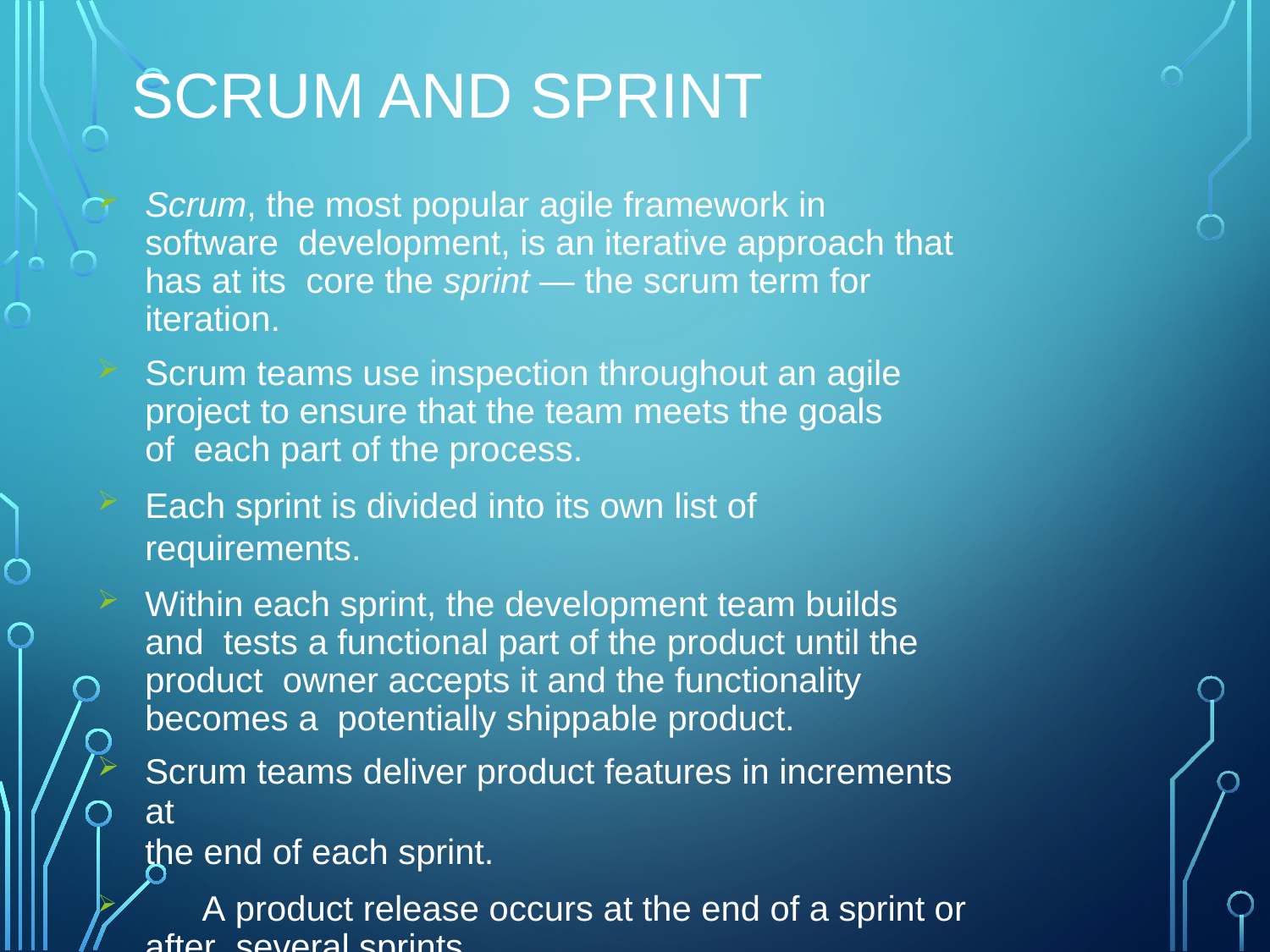

# Scrum and sprint
Scrum, the most popular agile framework in software  development, is an iterative approach that has at its  core the sprint — the scrum term for iteration.
Scrum teams use inspection throughout an agile  project to ensure that the team meets the goals of  each part of the process.
Each sprint is divided into its own list of requirements.
Within each sprint, the development team builds and  tests a functional part of the product until the product  owner accepts it and the functionality becomes a  potentially shippable product.
Scrum teams deliver product features in increments at
the end of each sprint.
	A product release occurs at the end of a sprint or after  several sprints.